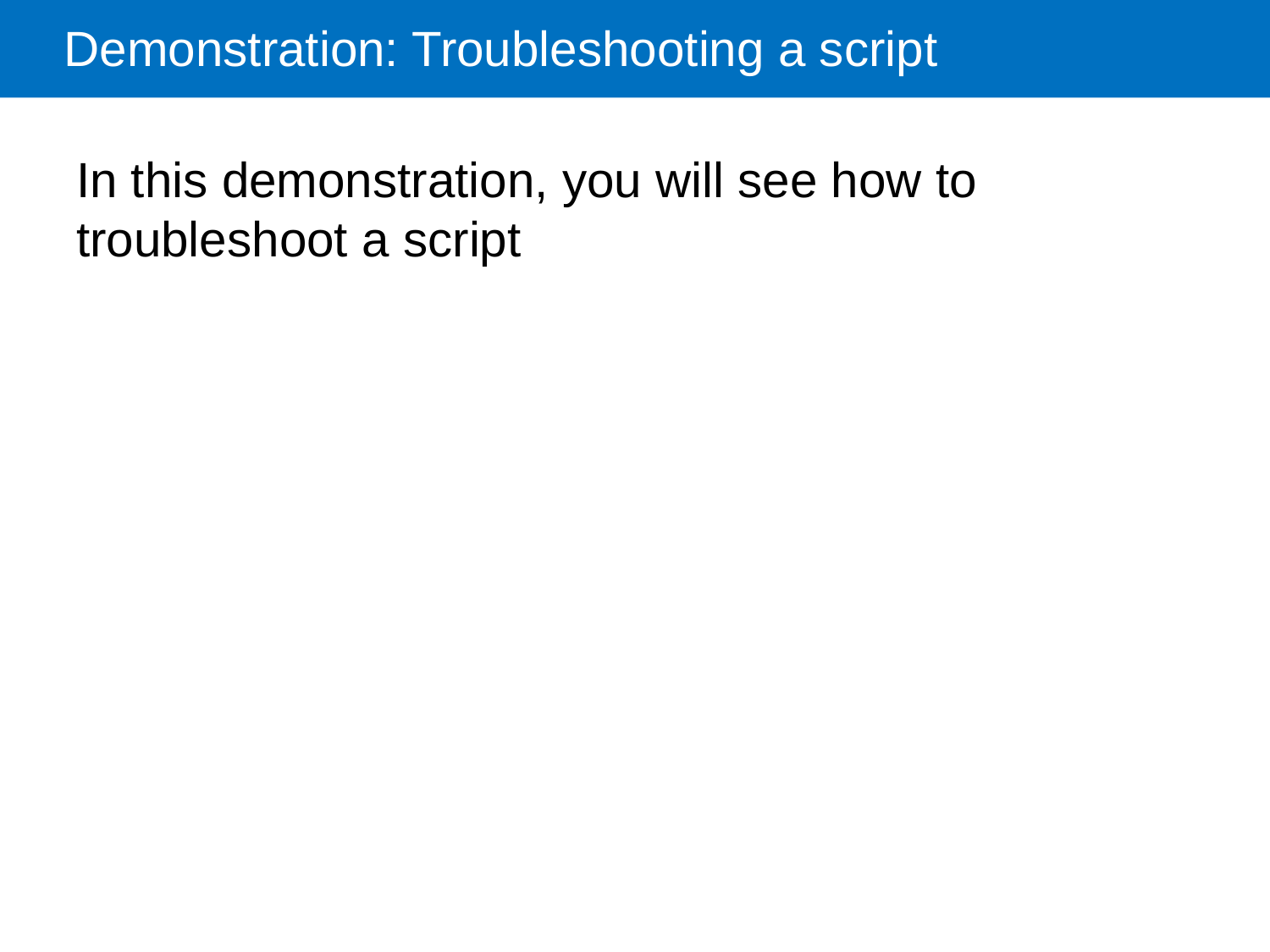

# Demonstration: Troubleshooting a script
In this demonstration, you will see how to troubleshoot a script